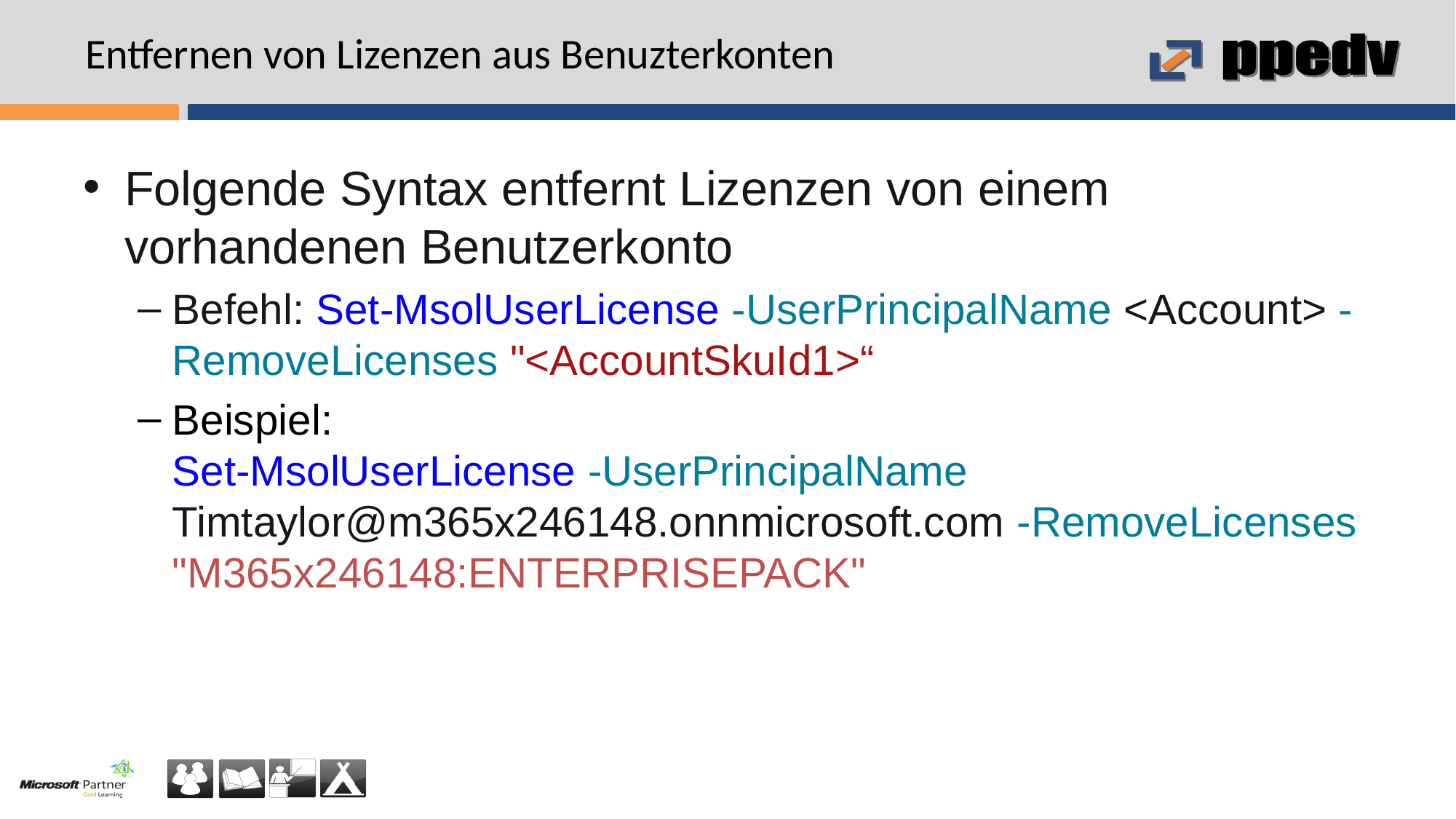

# Entfernen von Lizenzen aus Benuzterkonten
Folgende Syntax entfernt Lizenzen von einem vorhandenen Benutzerkonto
Befehl: Set-MsolUserLicense -UserPrincipalName <Account> -RemoveLicenses "<AccountSkuId1>“
Beispiel:
Set-MsolUserLicense -UserPrincipalName Timtaylor@m365x246148.onnmicrosoft.com -RemoveLicenses "M365x246148:ENTERPRISEPACK"